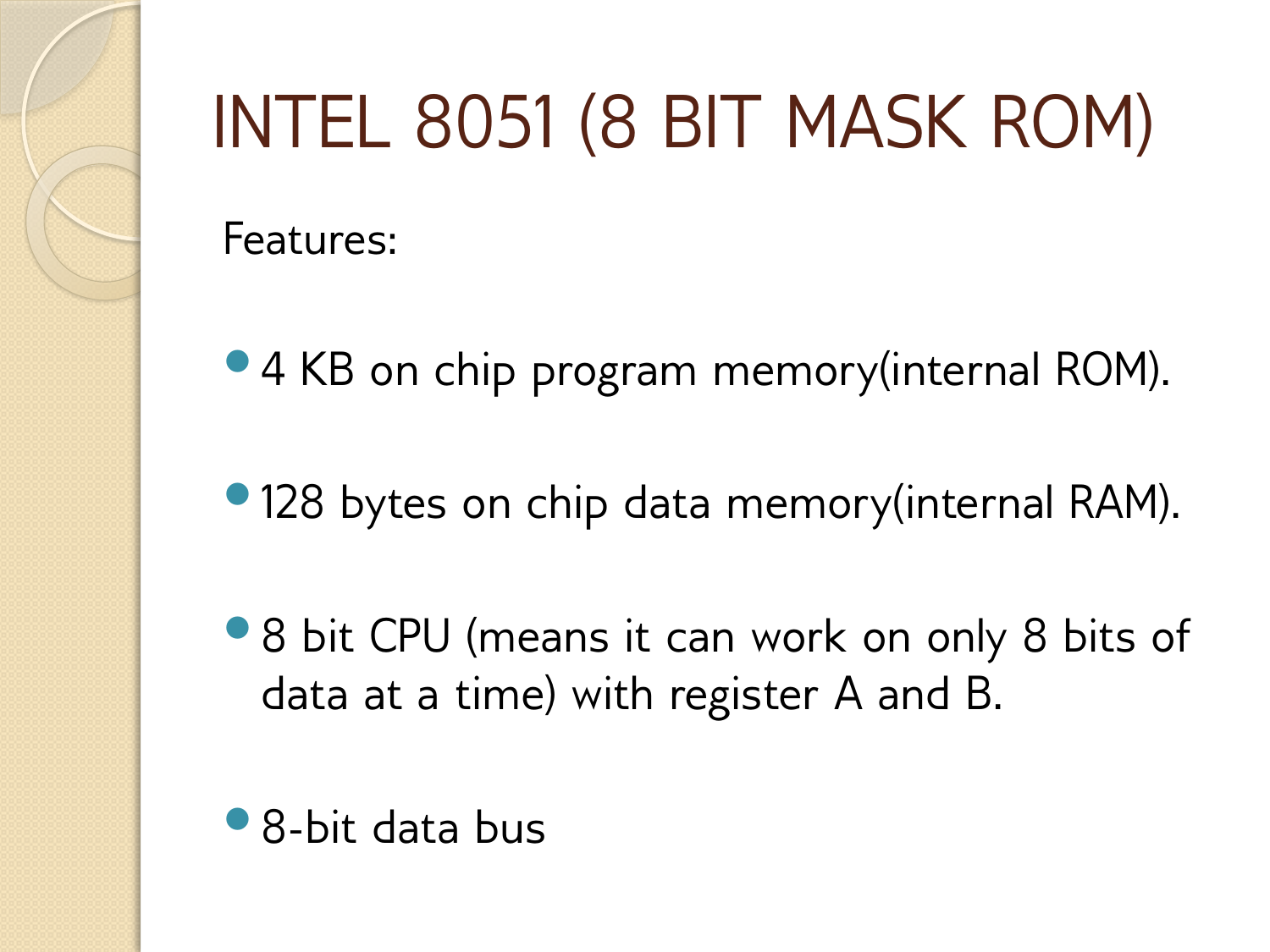

# INTEL 8051 (8 BIT MASK ROM)
Features:

4 KB on chip program memory(internal ROM).

128 bytes on chip data memory(internal RAM).

8 bit CPU (means it can work on only 8 bits of data at a time) with register A and B.

8-bit data bus